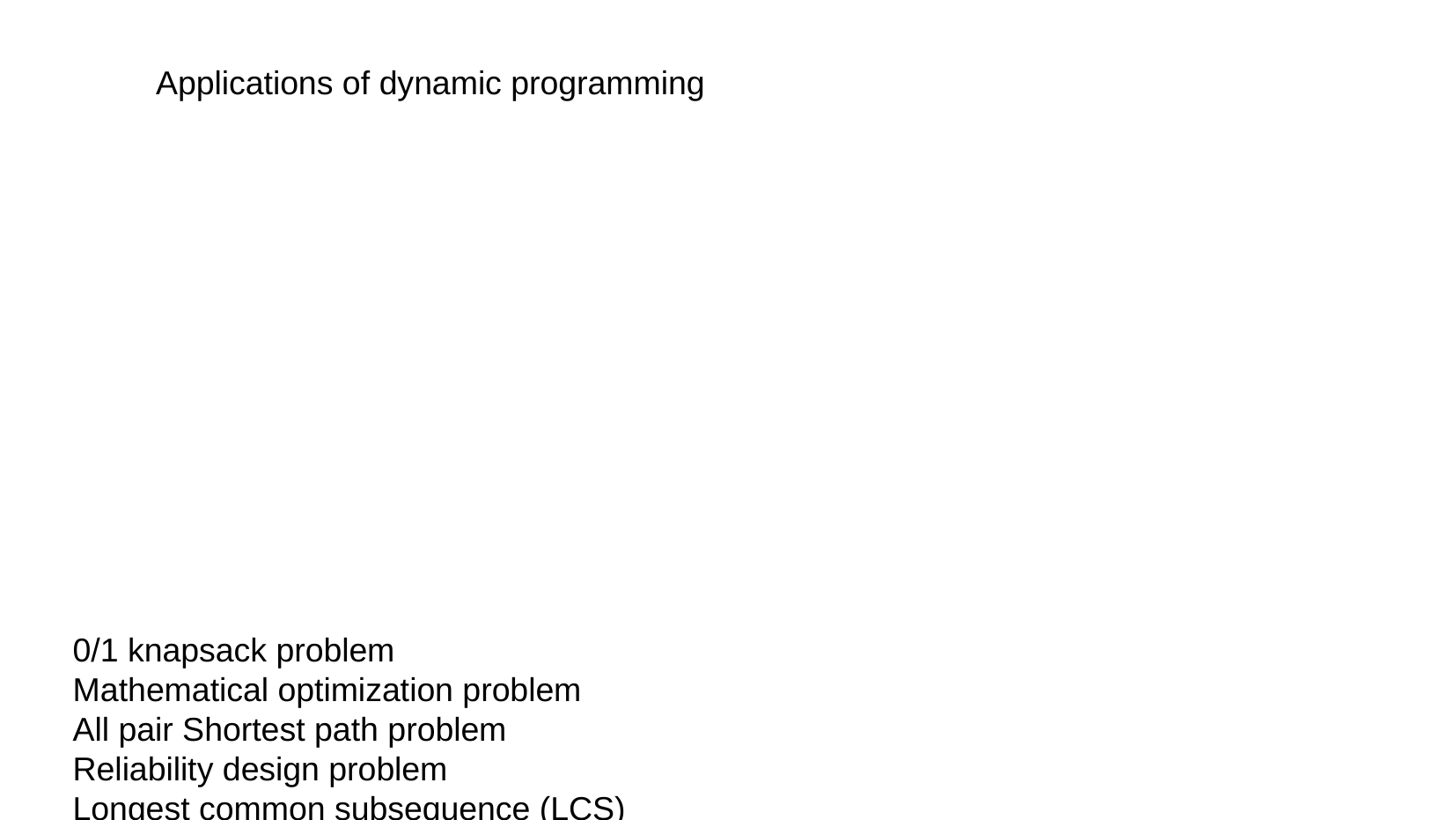

# Applications of dynamic programming

0/1 knapsack problem
Mathematical optimization problem
All pair Shortest path problem
Reliability design problem
Longest common subsequence (LCS)
Flight control and robotics control
Time-sharing: It schedules the job to maximize CPU usage